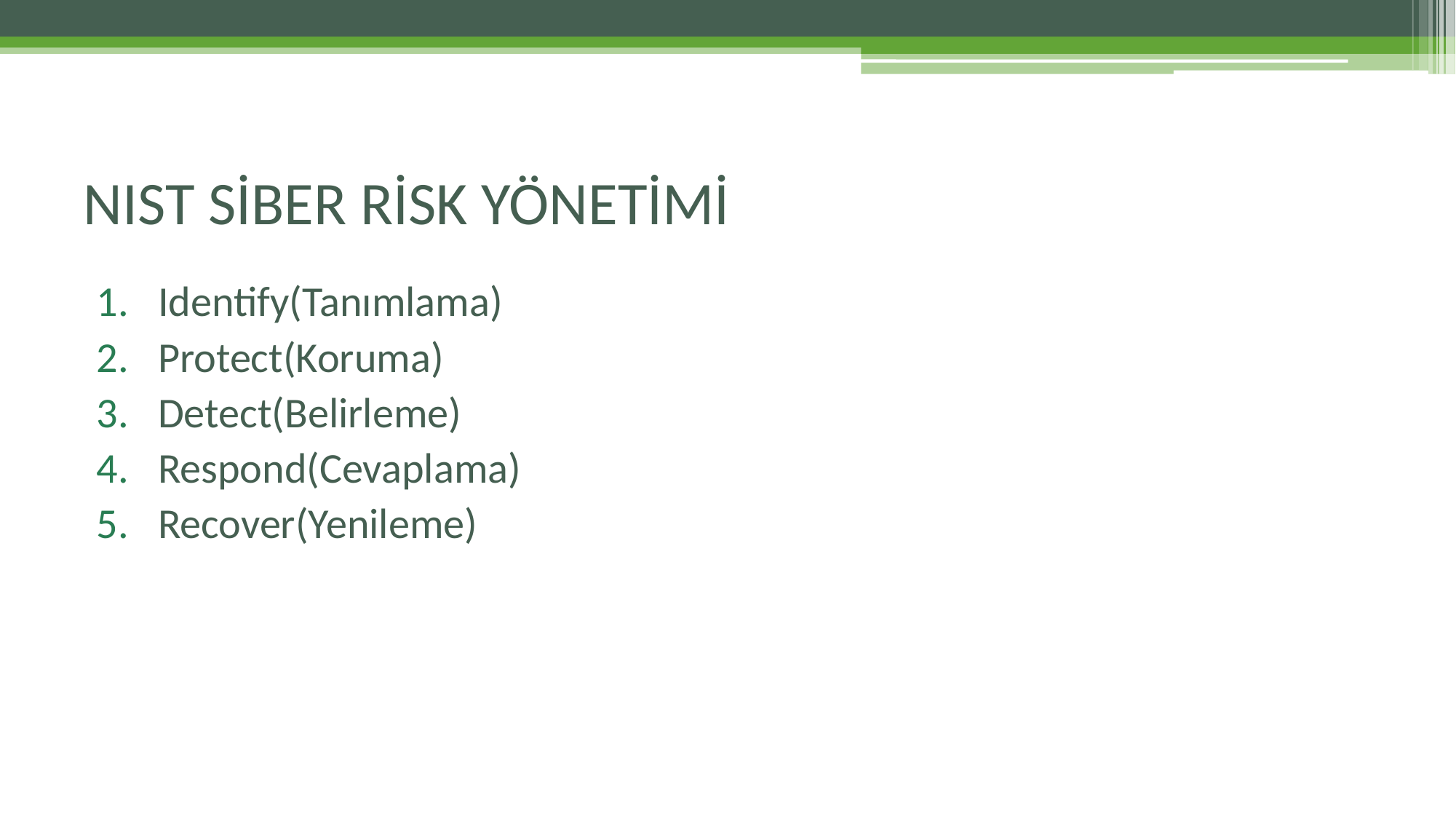

# NIST SİBER RİSK YÖNETİMİ
Identify(Tanımlama)
Protect(Koruma)
Detect(Belirleme)
Respond(Cevaplama)
Recover(Yenileme)